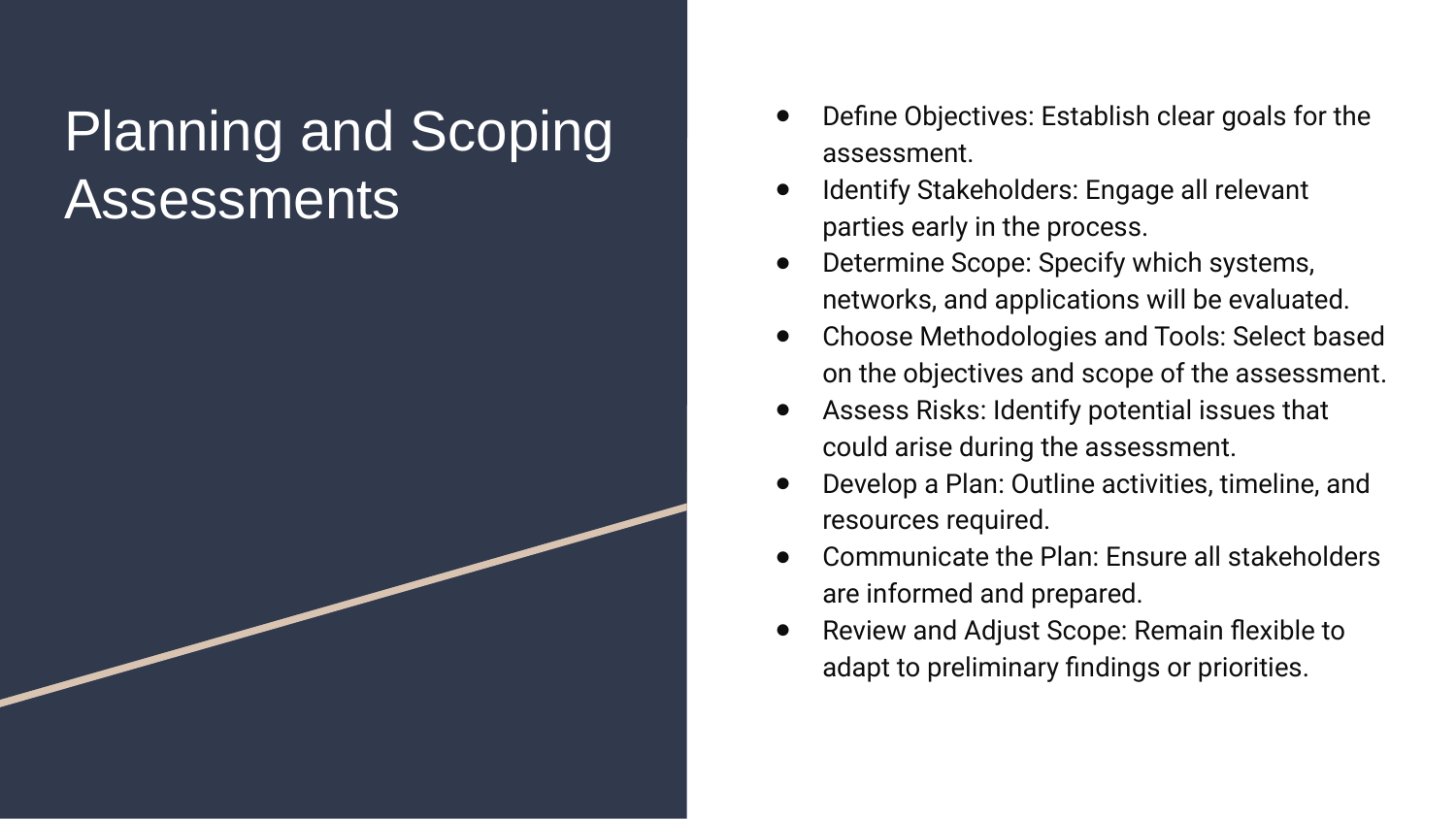

# Planning and Scoping Assessments
Define Objectives: Establish clear goals for the assessment.
Identify Stakeholders: Engage all relevant parties early in the process.
Determine Scope: Specify which systems, networks, and applications will be evaluated.
Choose Methodologies and Tools: Select based on the objectives and scope of the assessment.
Assess Risks: Identify potential issues that could arise during the assessment.
Develop a Plan: Outline activities, timeline, and resources required.
Communicate the Plan: Ensure all stakeholders are informed and prepared.
Review and Adjust Scope: Remain flexible to adapt to preliminary findings or priorities.